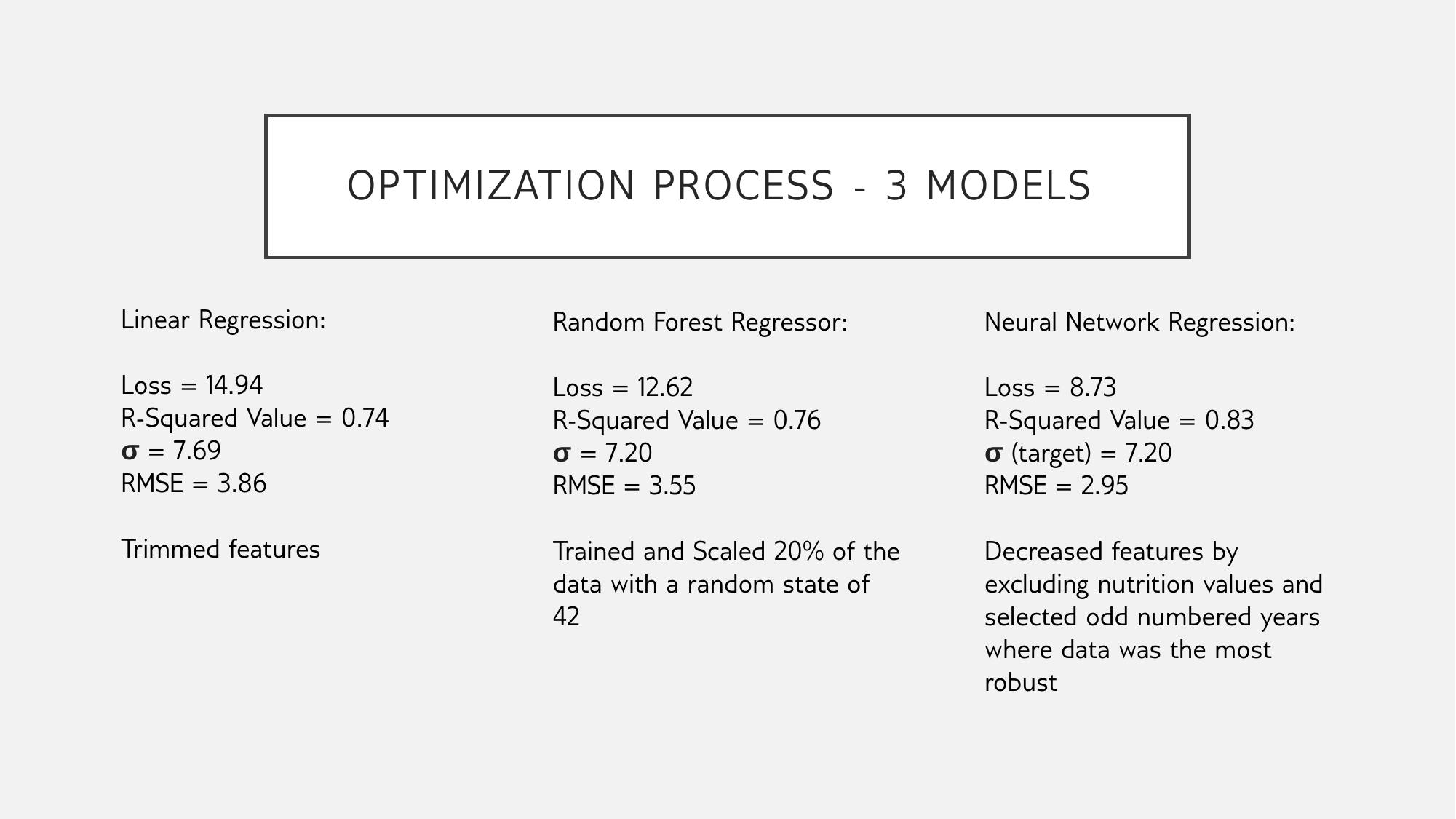

# Optimization process - 3 models
Linear Regression:

Loss = 14.94
R-Squared Value = 0.74
σ = 7.69
RMSE = 3.86

Trimmed features
Random Forest Regressor:

Loss = 12.62
R-Squared Value = 0.76
σ = 7.20
RMSE = 3.55

Trained and Scaled 20% of the data with a random state of 42
Neural Network Regression:

Loss = 8.73
R-Squared Value = 0.83
σ (target) = 7.20
RMSE = 2.95

Decreased features by excluding nutrition values and selected odd numbered years where data was the most robust